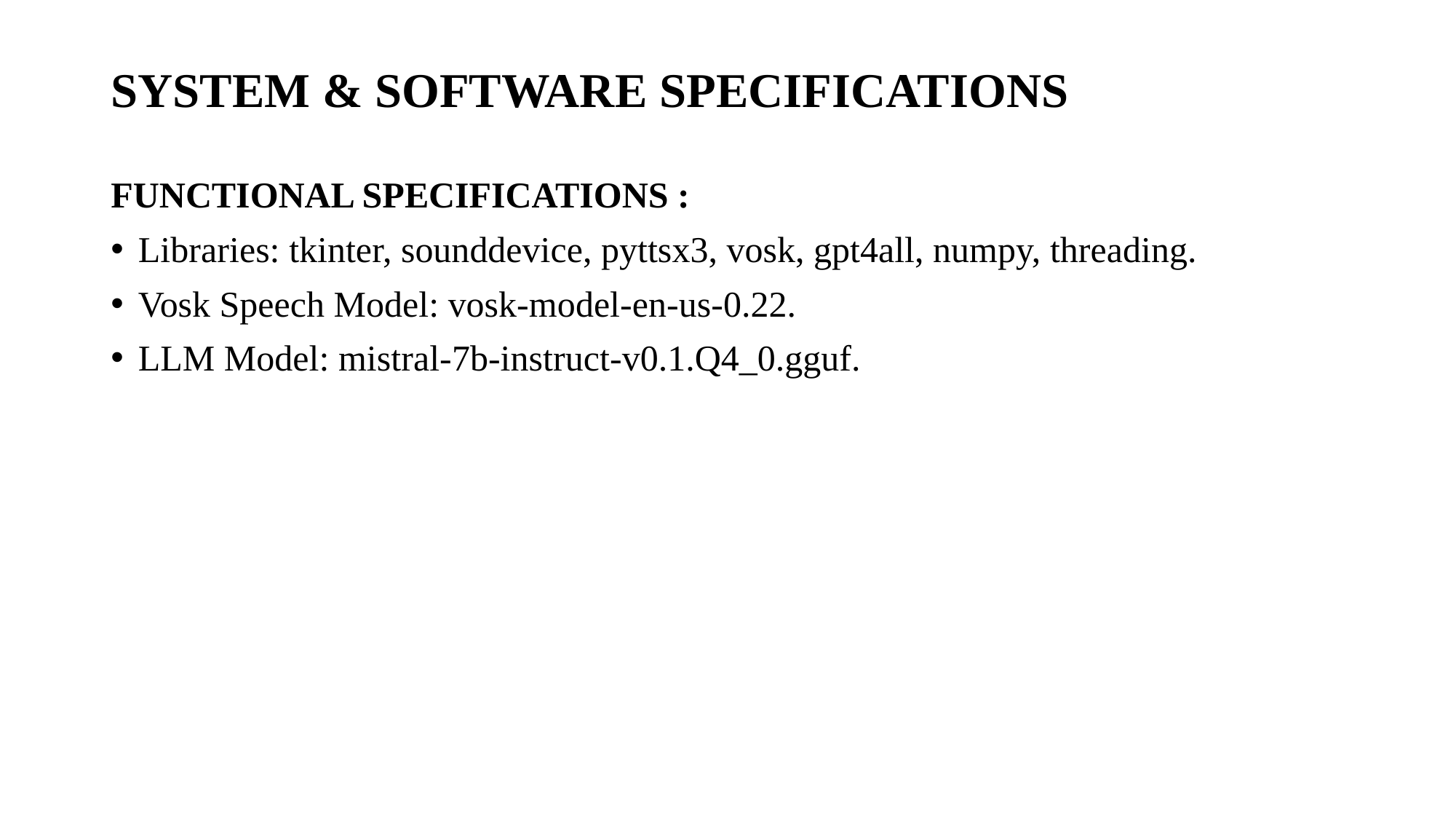

# SYSTEM & SOFTWARE SPECIFICATIONS
FUNCTIONAL SPECIFICATIONS :
Libraries: tkinter, sounddevice, pyttsx3, vosk, gpt4all, numpy, threading.
Vosk Speech Model: vosk-model-en-us-0.22.
LLM Model: mistral-7b-instruct-v0.1.Q4_0.gguf.
9